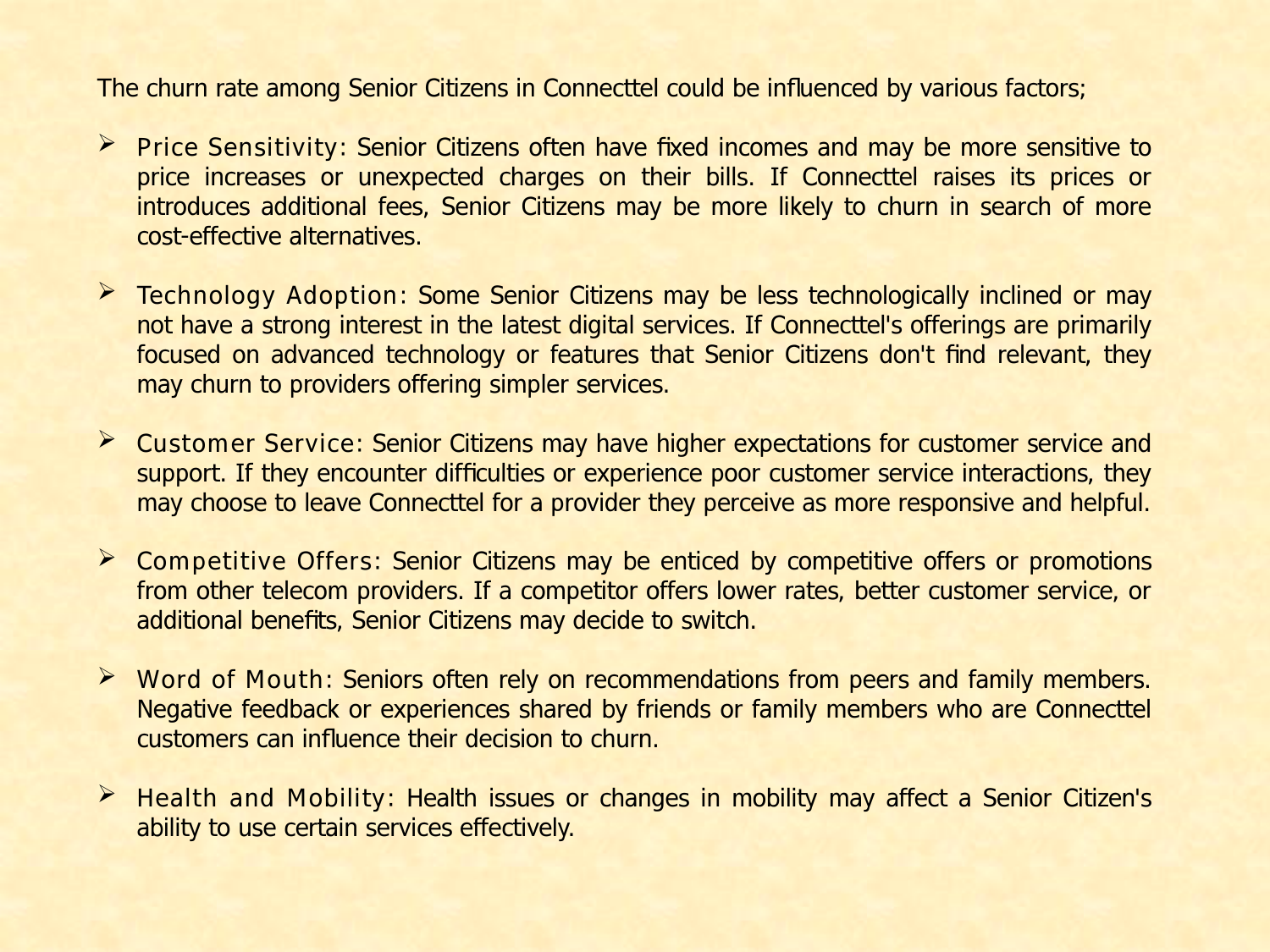

The churn rate among Senior Citizens in Connecttel could be influenced by various factors;

Price Sensitivity: Senior Citizens often have fixed incomes and may be more sensitive to price increases or unexpected charges on their bills. If Connecttel raises its prices or introduces additional fees, Senior Citizens may be more likely to churn in search of more cost-effective alternatives.

Technology Adoption: Some Senior Citizens may be less technologically inclined or may not have a strong interest in the latest digital services. If Connecttel's offerings are primarily focused on advanced technology or features that Senior Citizens don't find relevant, they may churn to providers offering simpler services.

Customer Service: Senior Citizens may have higher expectations for customer service and support. If they encounter difficulties or experience poor customer service interactions, they may choose to leave Connecttel for a provider they perceive as more responsive and helpful.

Competitive Offers: Senior Citizens may be enticed by competitive offers or promotions from other telecom providers. If a competitor offers lower rates, better customer service, or additional benefits, Senior Citizens may decide to switch.

Word of Mouth: Seniors often rely on recommendations from peers and family members. Negative feedback or experiences shared by friends or family members who are Connecttel customers can influence their decision to churn.

Health and Mobility: Health issues or changes in mobility may affect a Senior Citizen's ability to use certain services effectively.